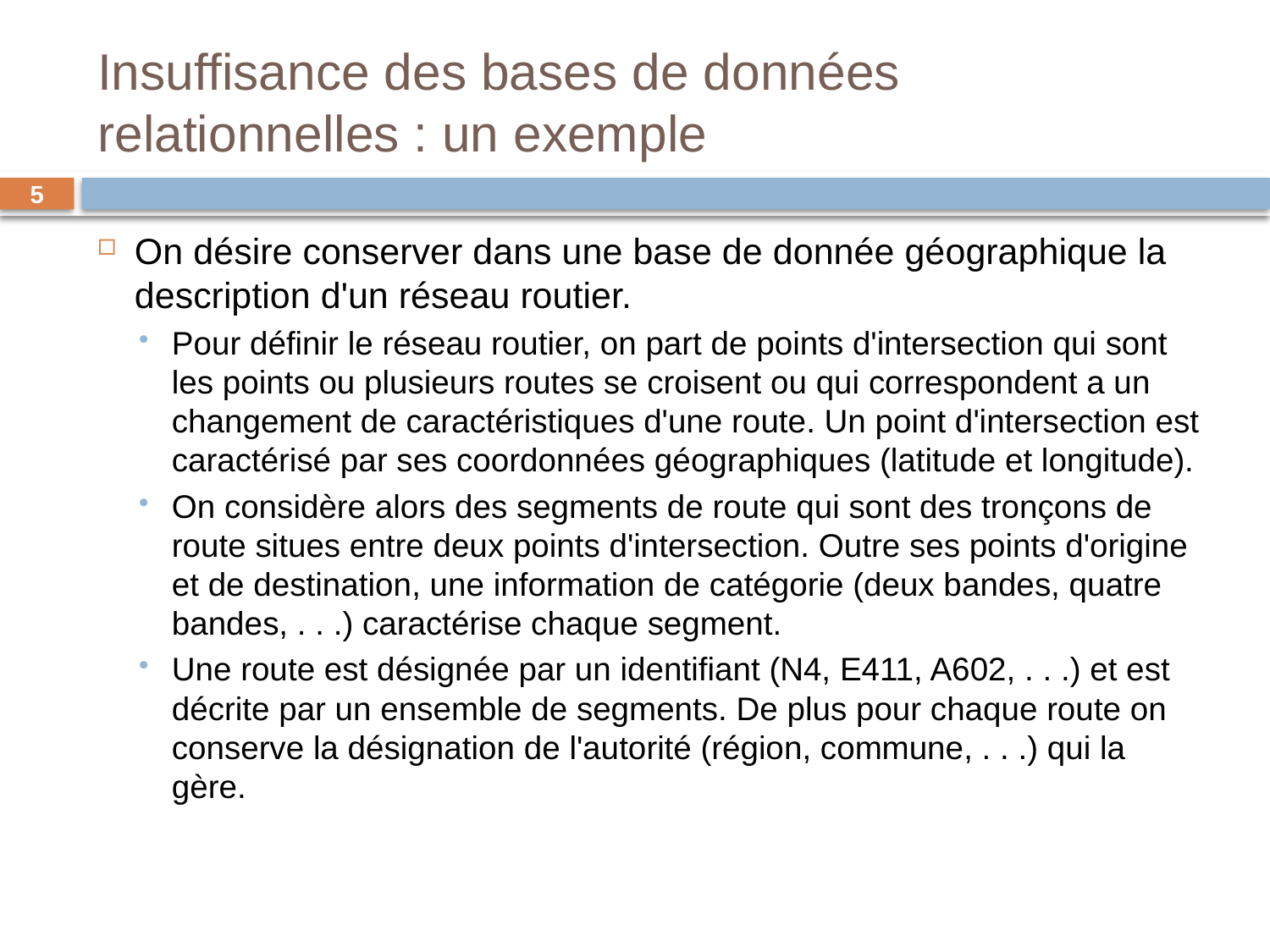

# Insuffisance des bases de données relationnelles : un exemple
5
On désire conserver dans une base de donnée géographique la description d'un réseau routier.
Pour définir le réseau routier, on part de points d'intersection qui sont les points ou plusieurs routes se croisent ou qui correspondent a un changement de caractéristiques d'une route. Un point d'intersection est caractérisé par ses coordonnées géographiques (latitude et longitude).
On considère alors des segments de route qui sont des tronçons de route situes entre deux points d'intersection. Outre ses points d'origine et de destination, une information de catégorie (deux bandes, quatre bandes, . . .) caractérise chaque segment.
Une route est désignée par un identifiant (N4, E411, A602, . . .) et est décrite par un ensemble de segments. De plus pour chaque route on conserve la désignation de l'autorité (région, commune, . . .) qui la gère.